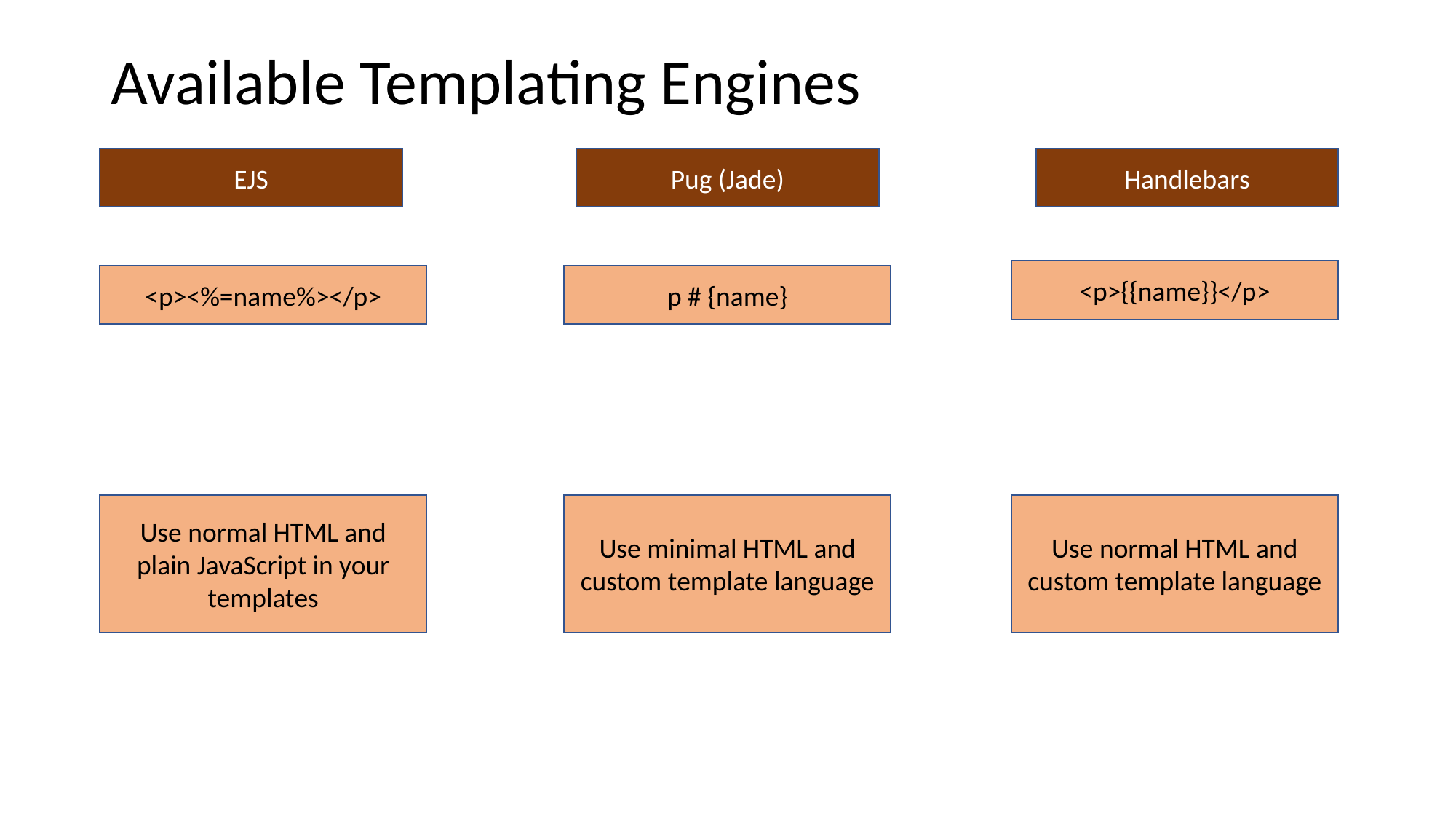

# Available Templating Engines
EJS
Pug (Jade)
Handlebars
<p>{{name}}</p>
<p><%=name%></p>
p # {name}
Use normal HTML and custom template language
Use normal HTML and plain JavaScript in your templates
Use minimal HTML and custom template language